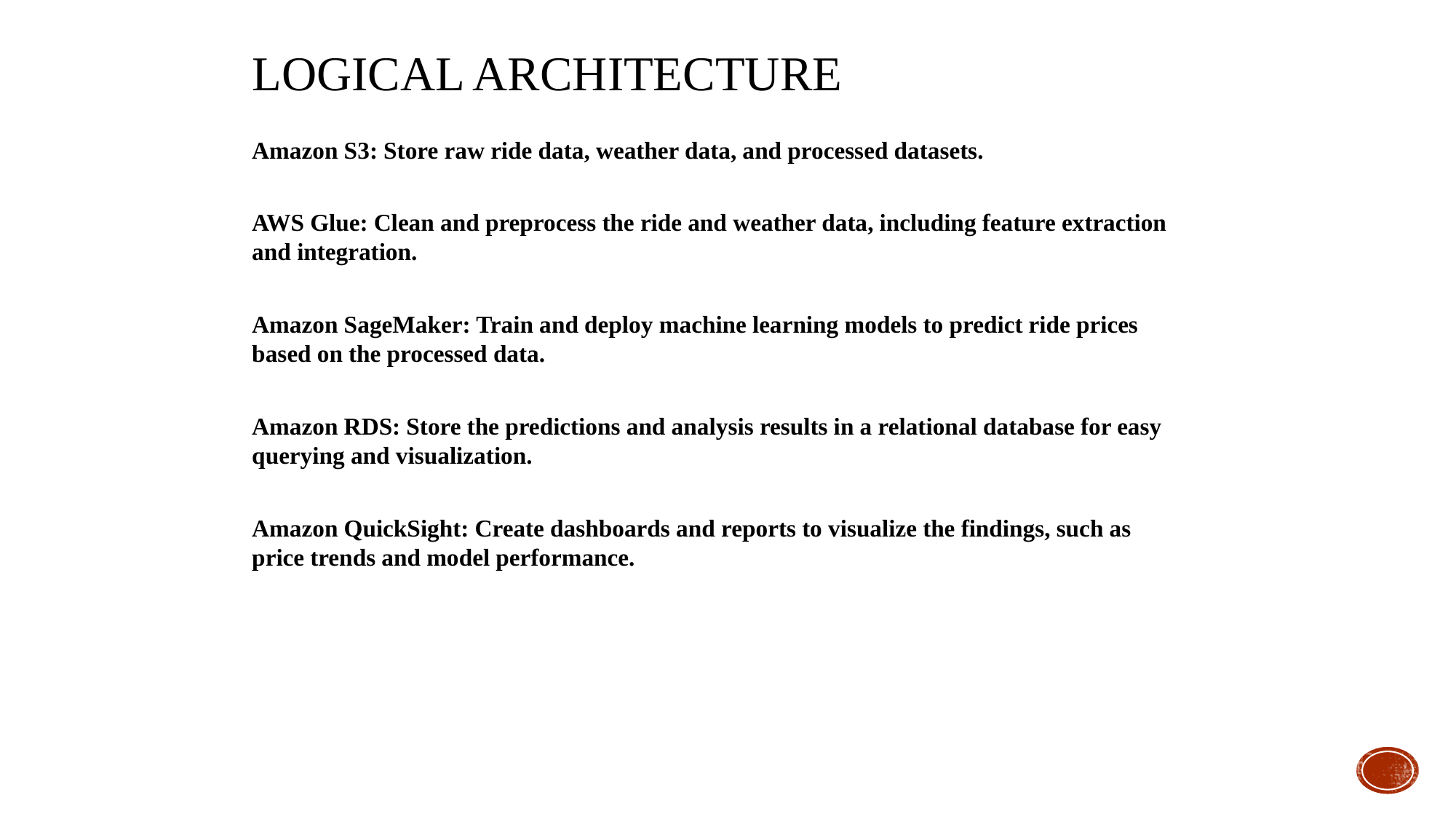

# Logical Architecture
Amazon S3: Store raw ride data, weather data, and processed datasets.

AWS Glue: Clean and preprocess the ride and weather data, including feature extraction and integration.

Amazon SageMaker: Train and deploy machine learning models to predict ride prices based on the processed data.

Amazon RDS: Store the predictions and analysis results in a relational database for easy querying and visualization.

Amazon QuickSight: Create dashboards and reports to visualize the findings, such as price trends and model performance.